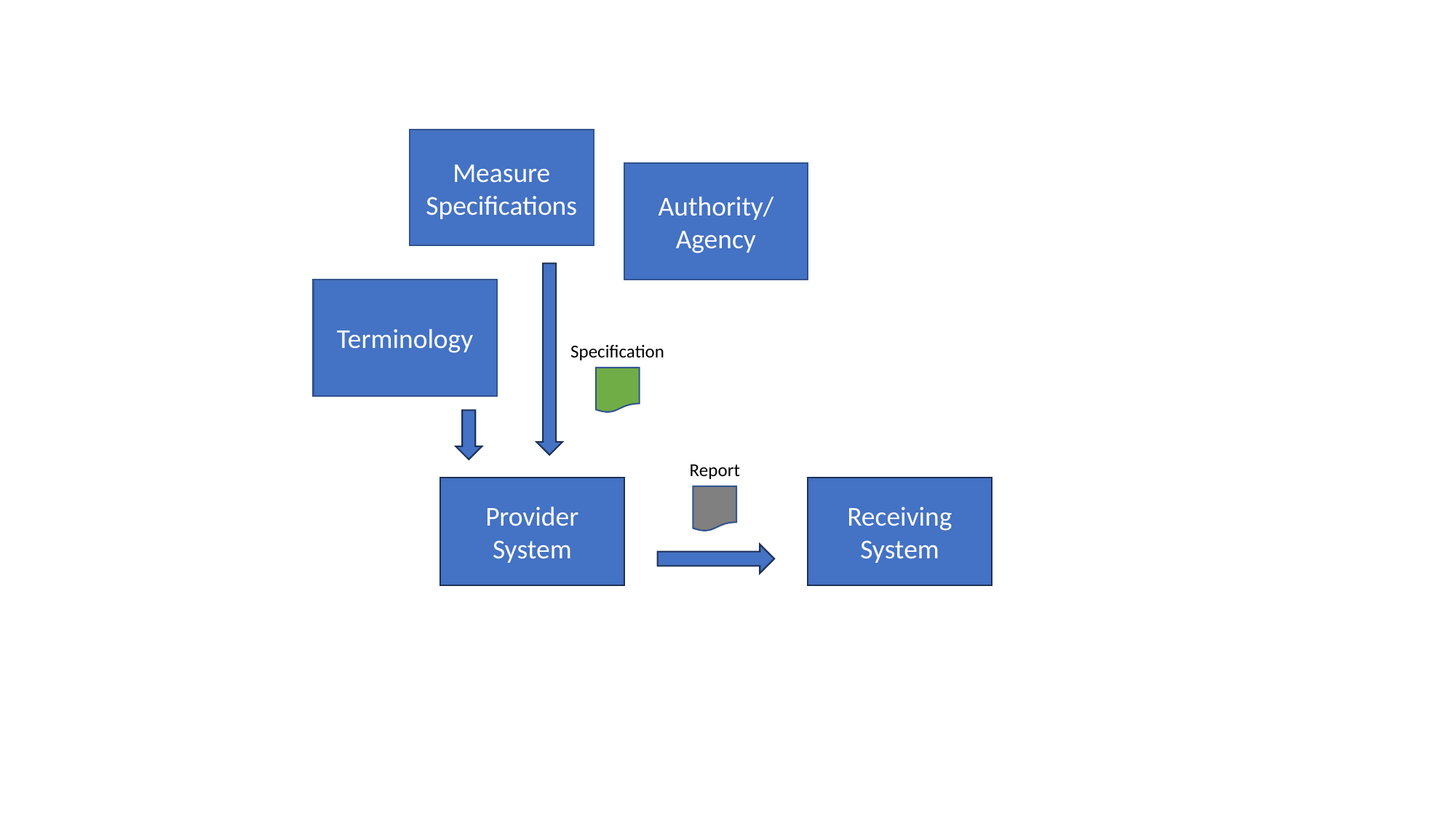

Measure Specifications
Authority/
Agency

Terminology
Specification

Report
Provider System
Receiving System